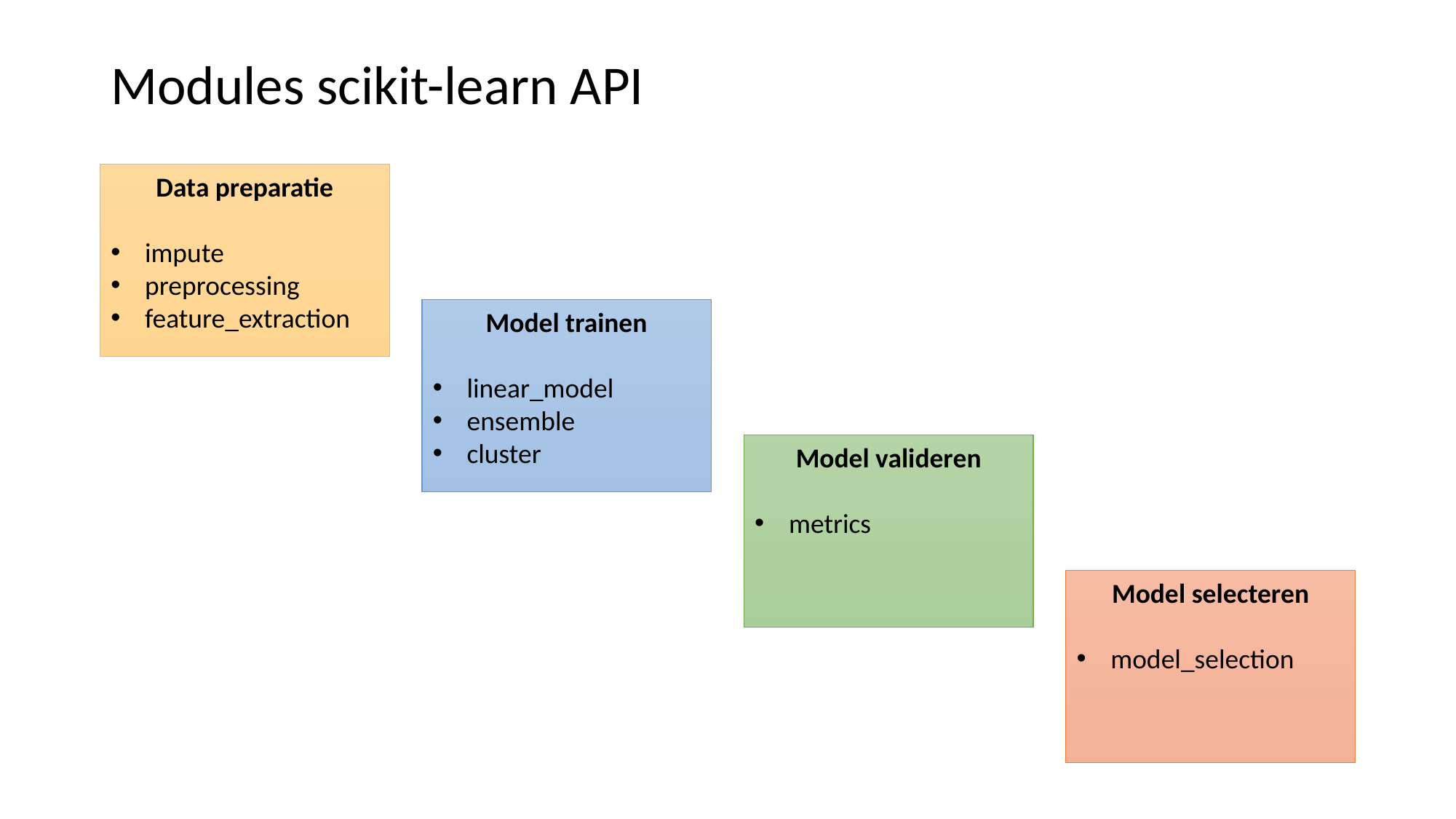

# Modules scikit-learn API
Data preparatie

impute
preprocessing
feature_extraction

Model trainen

linear_model
ensemble
cluster
Model valideren

metrics
Model selecteren

model_selection